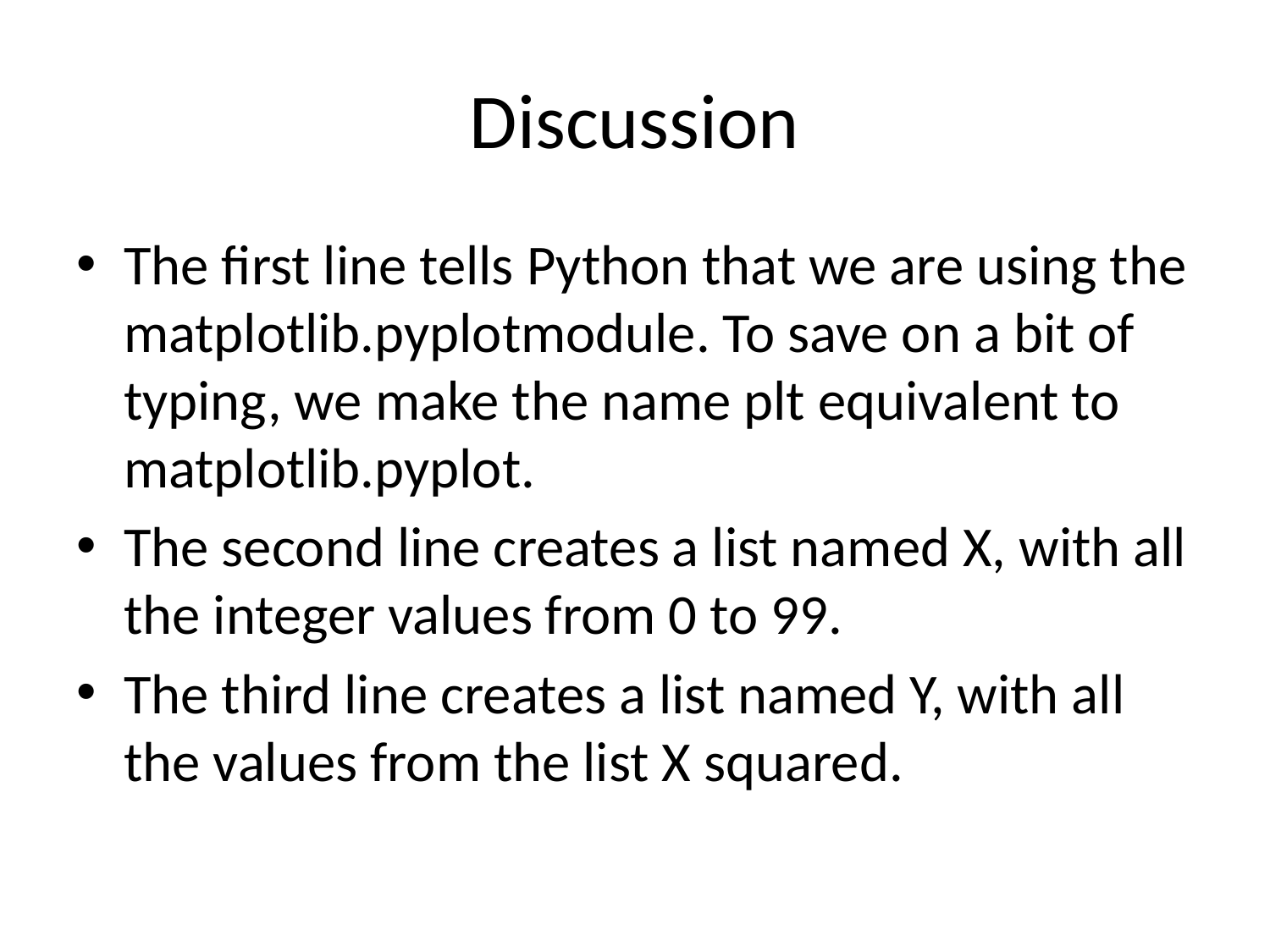

# Discussion
The first line tells Python that we are using the matplotlib.pyplotmodule. To save on a bit of typing, we make the name plt equivalent to matplotlib.pyplot.
The second line creates a list named X, with all the integer values from 0 to 99.
The third line creates a list named Y, with all the values from the list X squared.